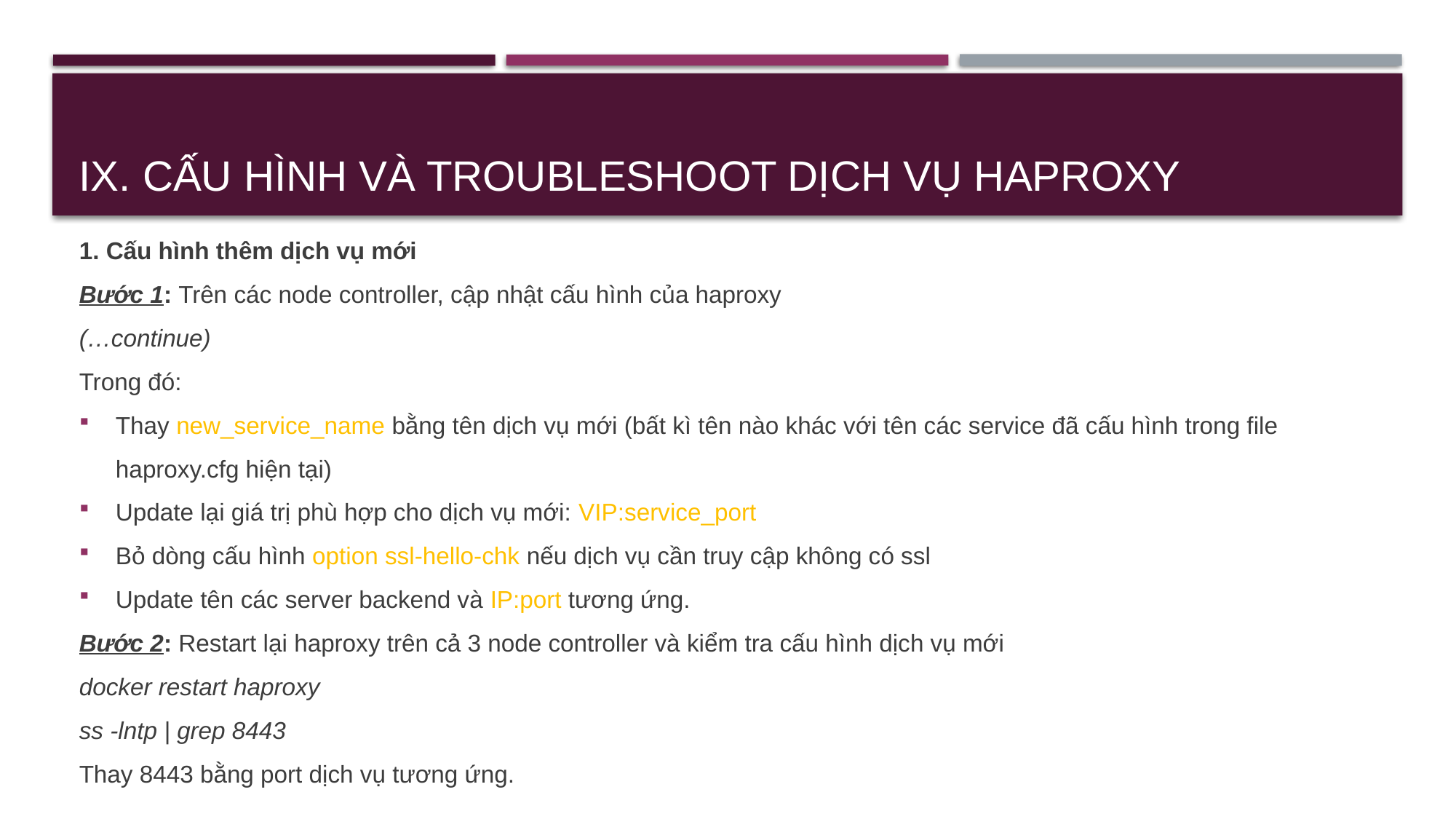

# IX. Cấu hình và troubleshoot dịch vụ Haproxy

1. Cấu hình thêm dịch vụ mới
Bước 1: Trên các node controller, cập nhật cấu hình của haproxy
(…continue)
Trong đó:
Thay new_service_name bằng tên dịch vụ mới (bất kì tên nào khác với tên các service đã cấu hình trong file haproxy.cfg hiện tại)
Update lại giá trị phù hợp cho dịch vụ mới: VIP:service_port
Bỏ dòng cấu hình option ssl-hello-chk nếu dịch vụ cần truy cập không có ssl
Update tên các server backend và IP:port tương ứng.
Bước 2: Restart lại haproxy trên cả 3 node controller và kiểm tra cấu hình dịch vụ mới
docker restart haproxy
ss -lntp | grep 8443
Thay 8443 bằng port dịch vụ tương ứng.